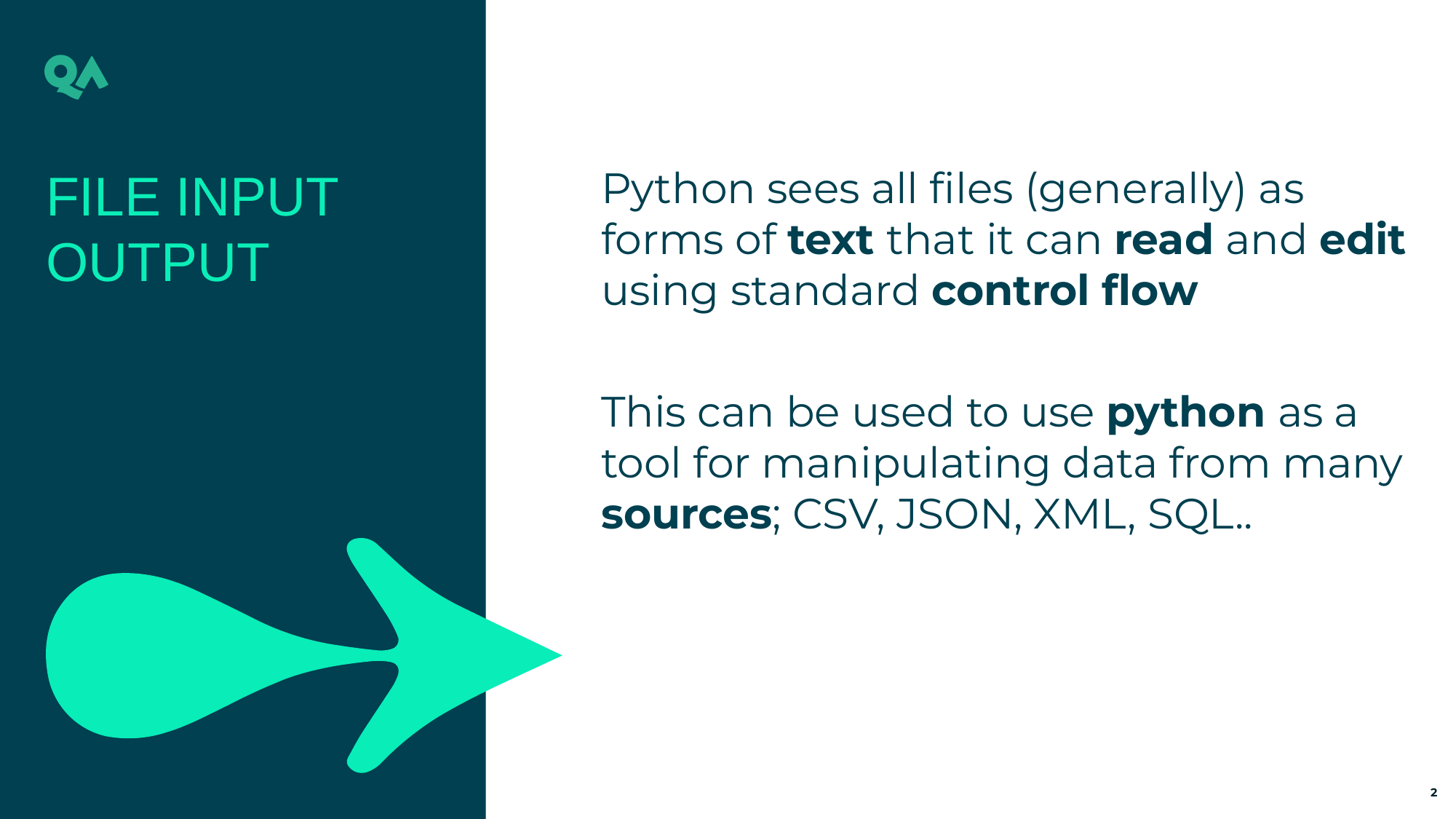

File Input output
Python sees all files (generally) as forms of text that it can read and edit using standard control flow

This can be used to use python as a tool for manipulating data from many sources; CSV, JSON, XML, SQL..
2